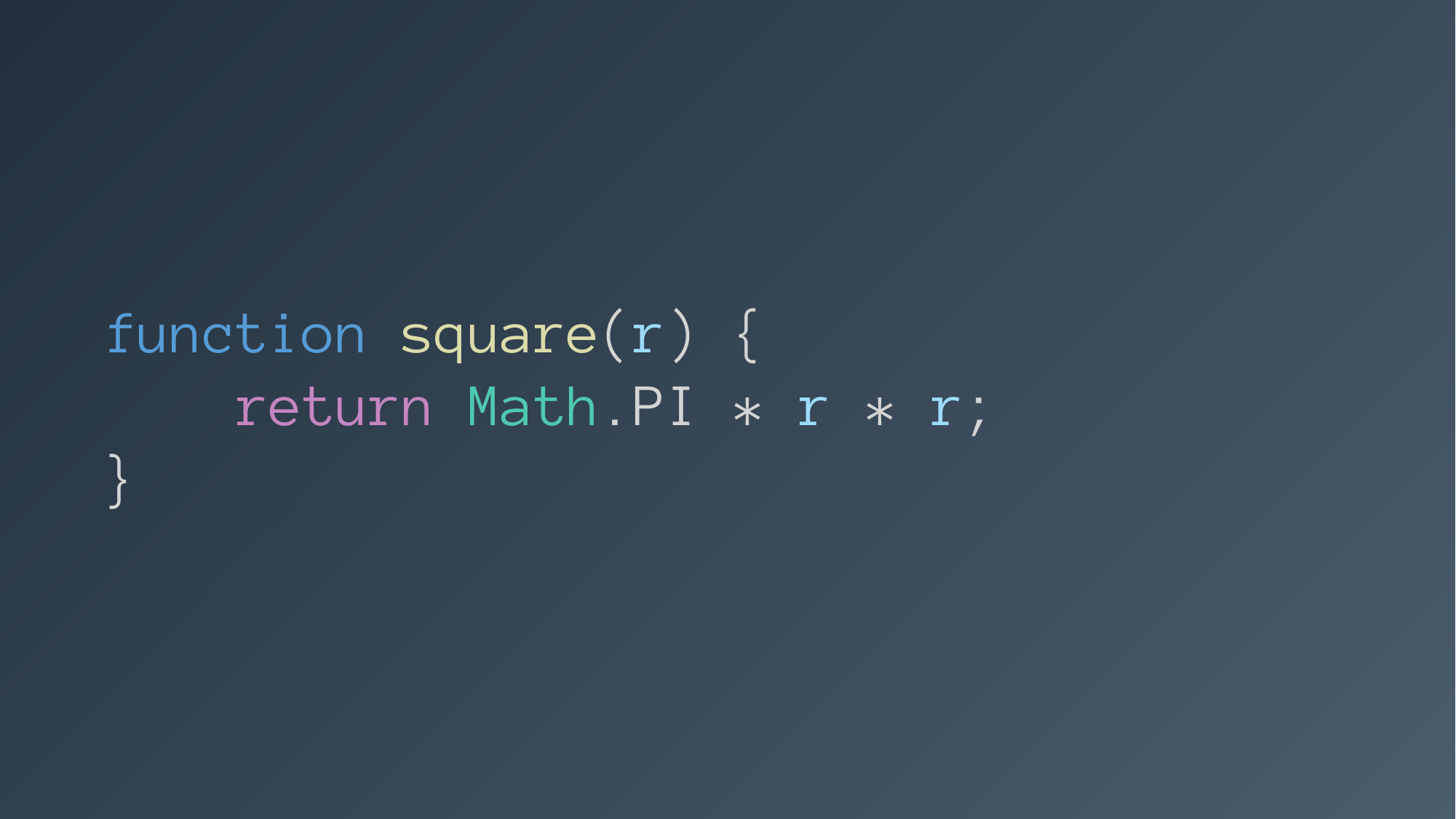

function square(r) {
    return Math.PI * r * r;
}